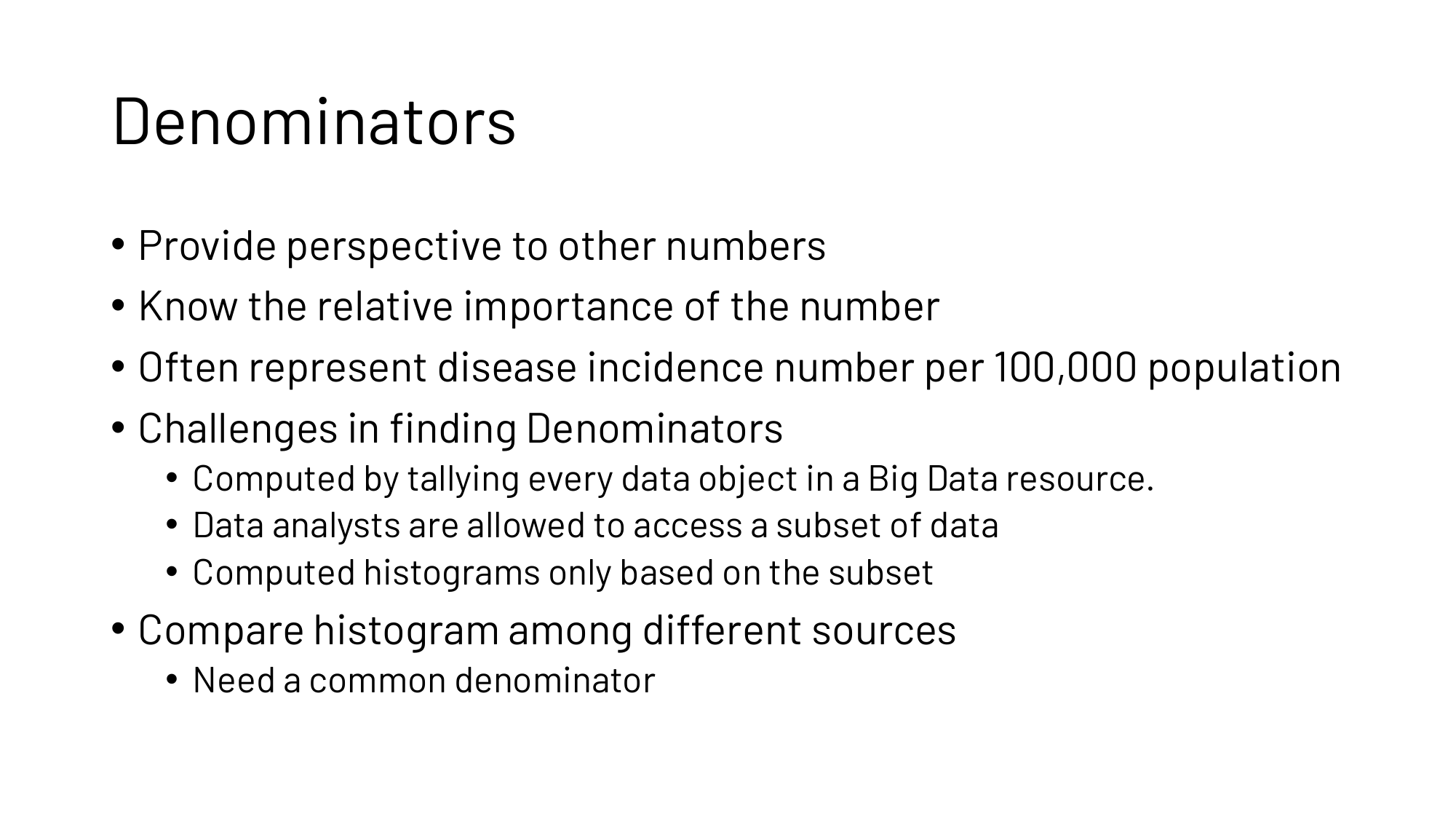

# Denominators
Provide perspective to other numbers
Know the relative importance of the number
Often represent disease incidence number per 100,000 population
Challenges in finding Denominators
Computed by tallying every data object in a Big Data resource.
Data analysts are allowed to access a subset of data
Computed histograms only based on the subset
Compare histogram among different sources
Need a common denominator